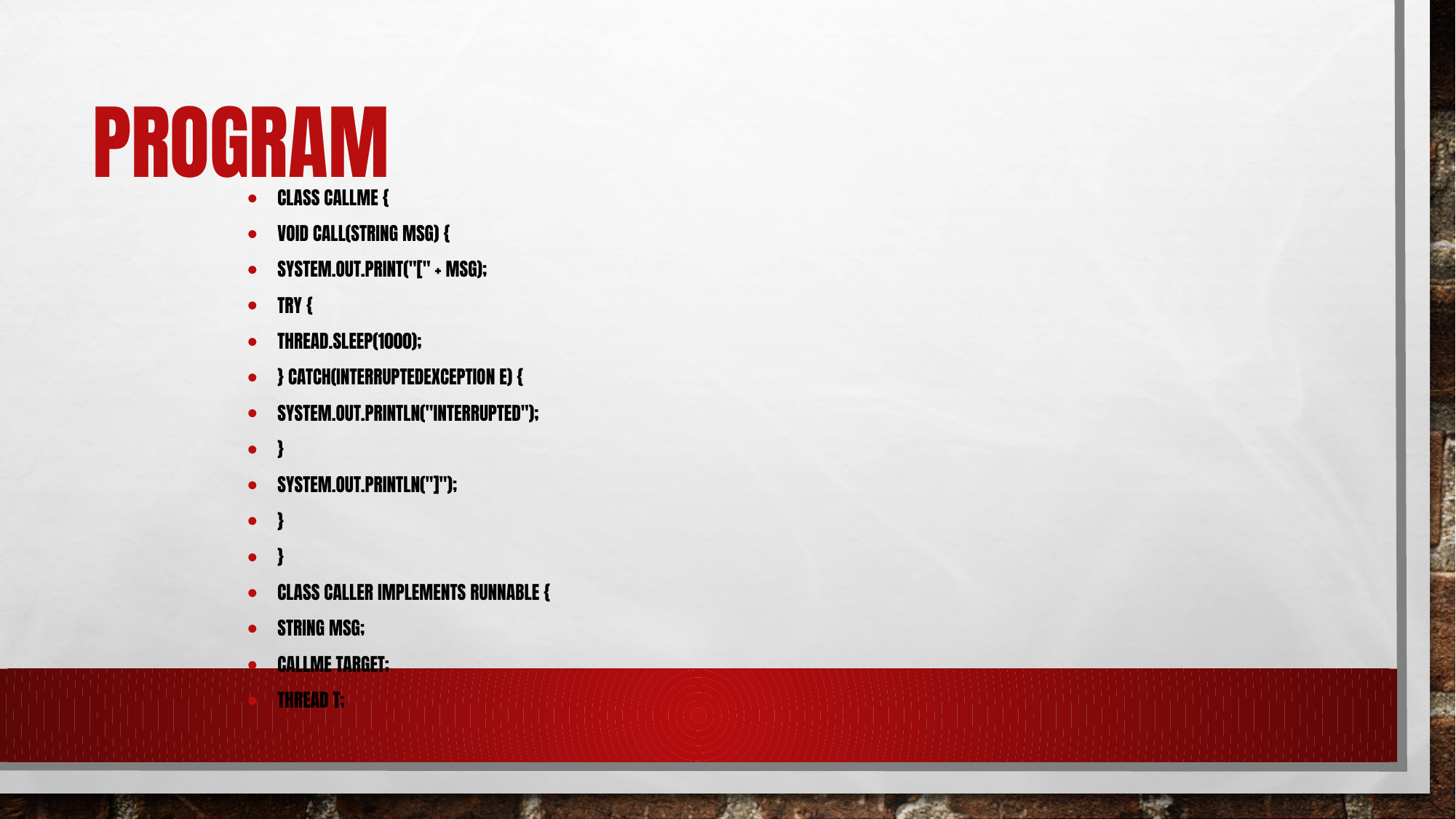

# Program
class Callme {
void call(String msg) {
System.out.print("[" + msg);
try {
Thread.sleep(1000);
} catch(InterruptedException e) {
System.out.println("Interrupted");
}
System.out.println("]");
}
}
class Caller implements Runnable {
String msg;
Callme target;
Thread t;